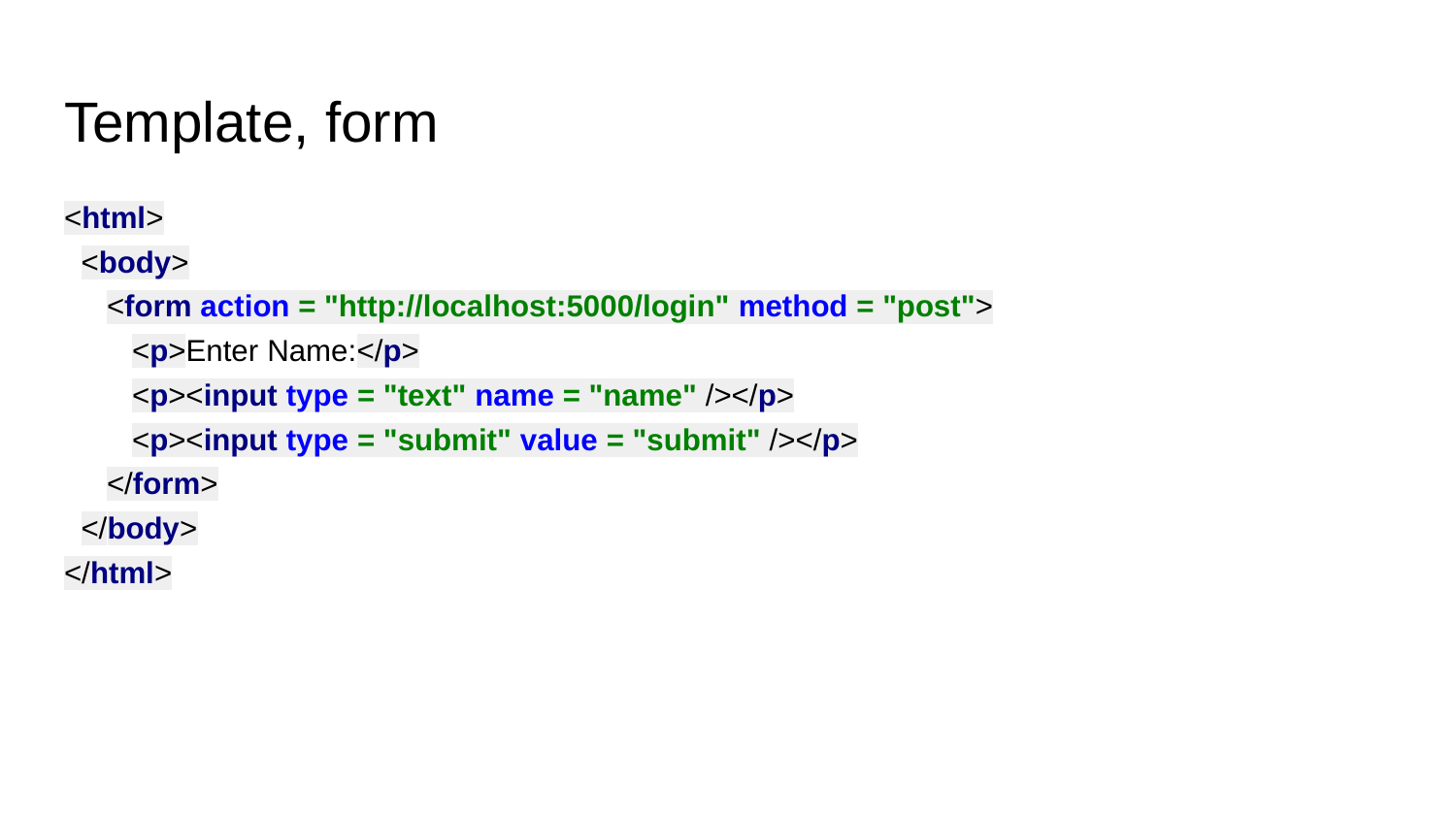

# Template, form
<html>
  <body>
     <form action = "http://localhost:5000/login" method = "post">
        <p>Enter Name:</p>
        <p><input type = "text" name = "name" /></p>
        <p><input type = "submit" value = "submit" /></p>
     </form>
  </body>
</html>